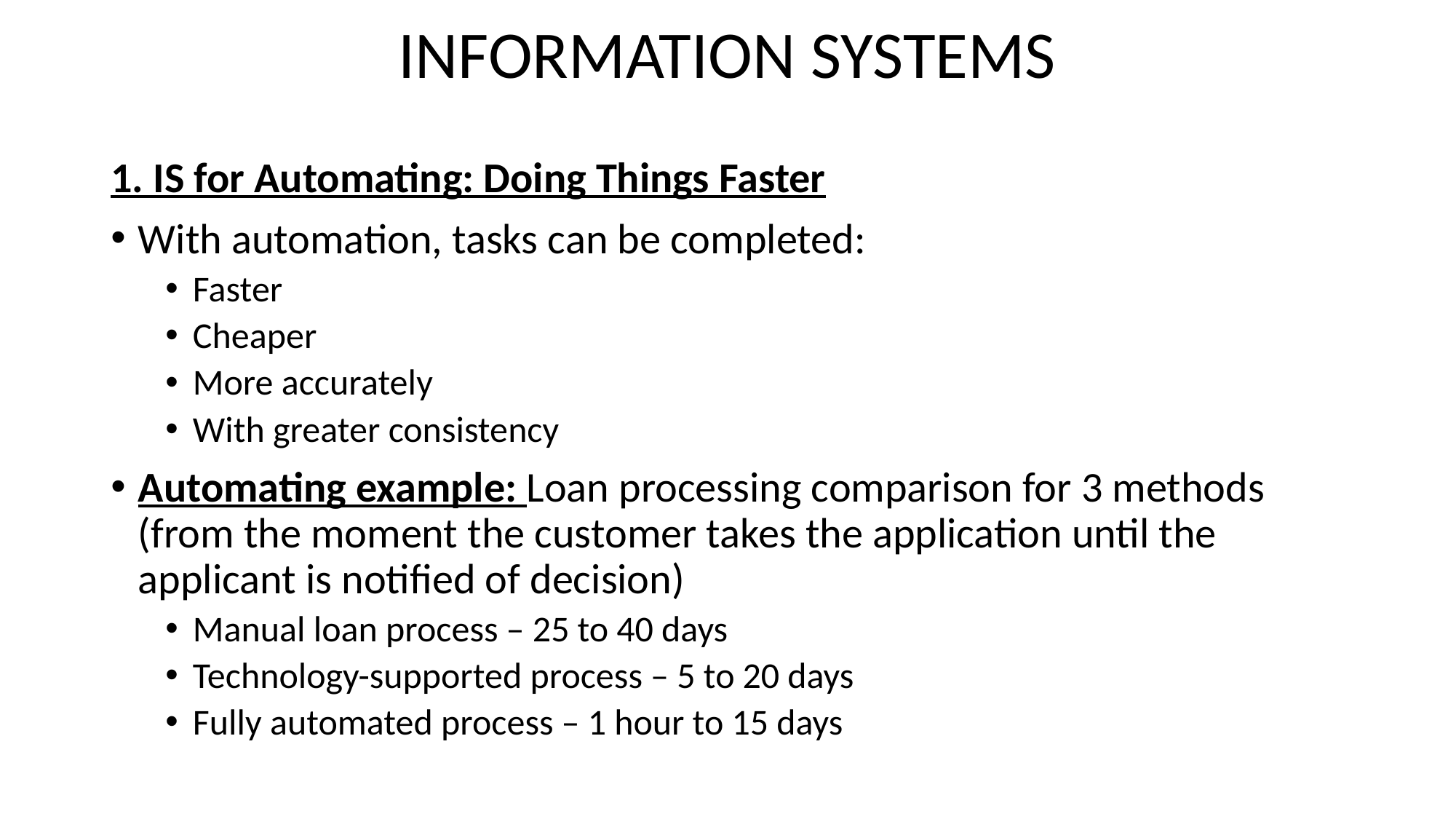

# INFORMATION SYSTEMS
1. IS for Automating: Doing Things Faster
With automation, tasks can be completed:
Faster
Cheaper
More accurately
With greater consistency
Automating example: Loan processing comparison for 3 methods (from the moment the customer takes the application until the applicant is notified of decision)
Manual loan process – 25 to 40 days
Technology-supported process – 5 to 20 days
Fully automated process – 1 hour to 15 days